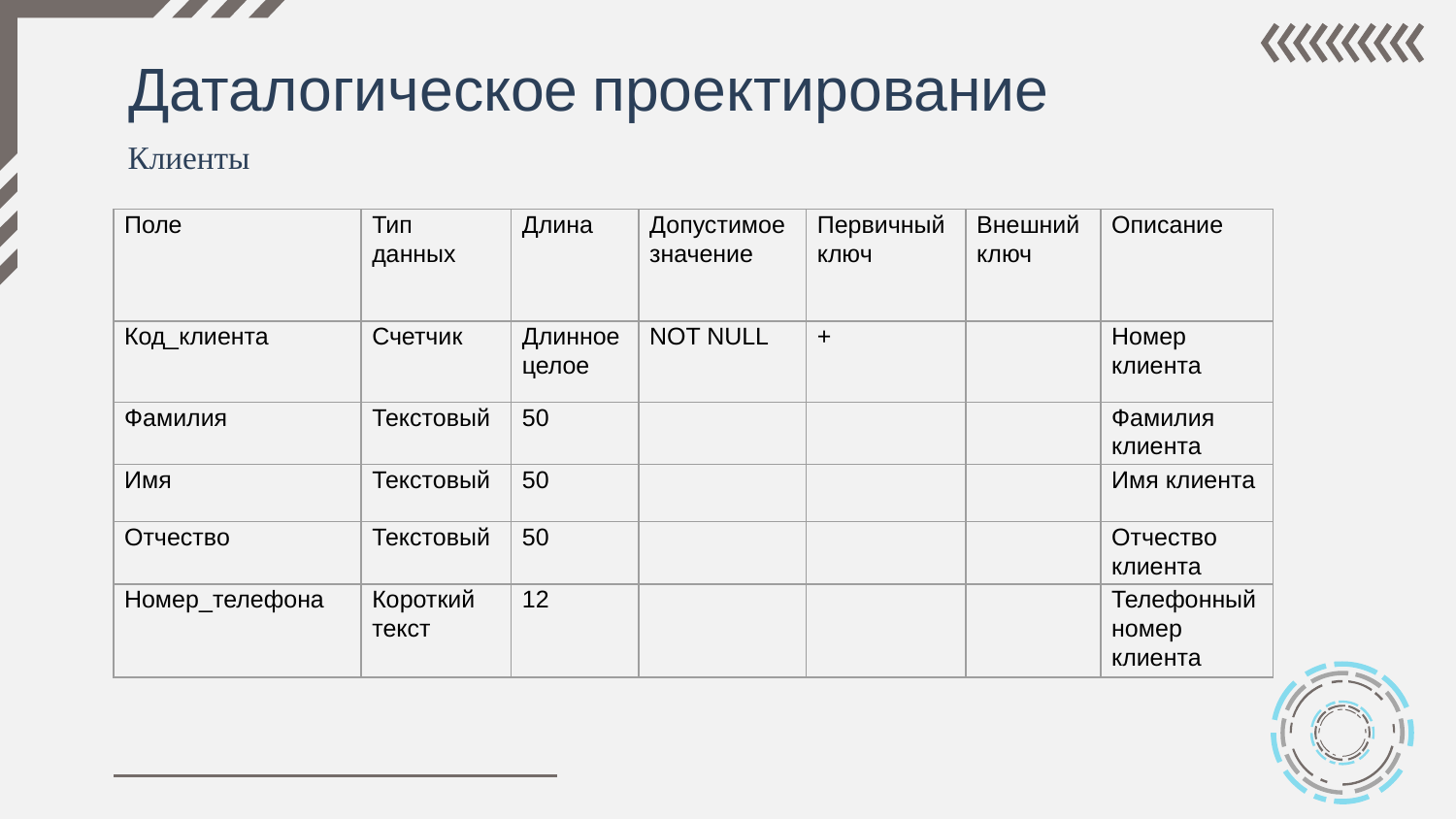

# Даталогическое проектирование
Клиенты
| Поле | Тип данных | Длина | Допустимое значение | Первичный ключ | Внешний ключ | Описание |
| --- | --- | --- | --- | --- | --- | --- |
| Код\_клиента | Счетчик | Длинное целое | NOT NULL | + |  | Номер клиента |
| Фамилия | Текстовый | 50 |  |  |  | Фамилия клиента |
| Имя | Текстовый | 50 |  |  |  | Имя клиента |
| Отчество | Текстовый | 50 |  |  |  | Отчество клиента |
| Номер\_телефона | Короткий текст | 12 |  |  |  | Телефонный номер клиента |